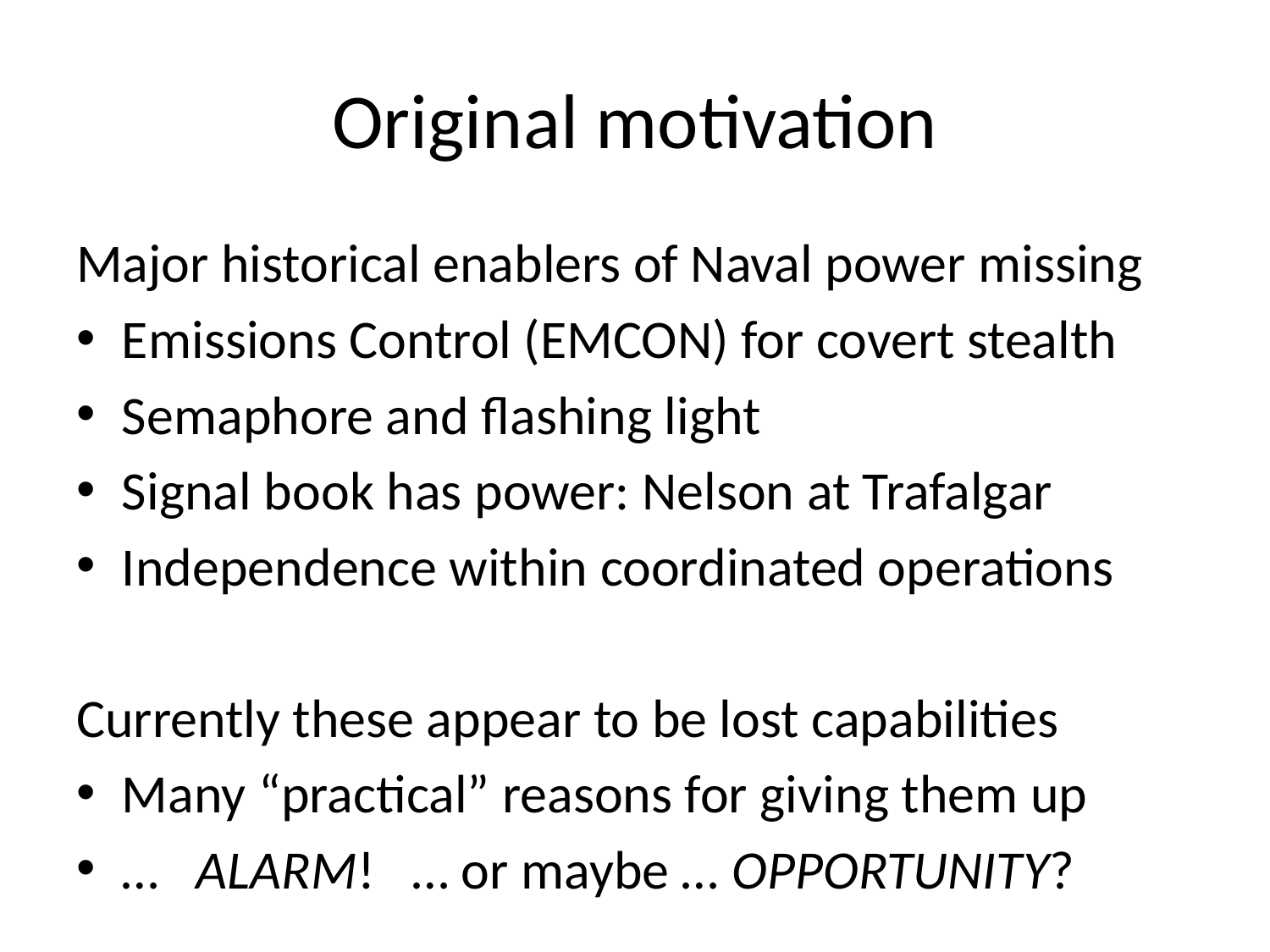

# Original motivation
Major historical enablers of Naval power missing
Emissions Control (EMCON) for covert stealth
Semaphore and flashing light
Signal book has power: Nelson at Trafalgar
Independence within coordinated operations

Currently these appear to be lost capabilities
Many “practical” reasons for giving them up
…   ALARM!   … or maybe … OPPORTUNITY?